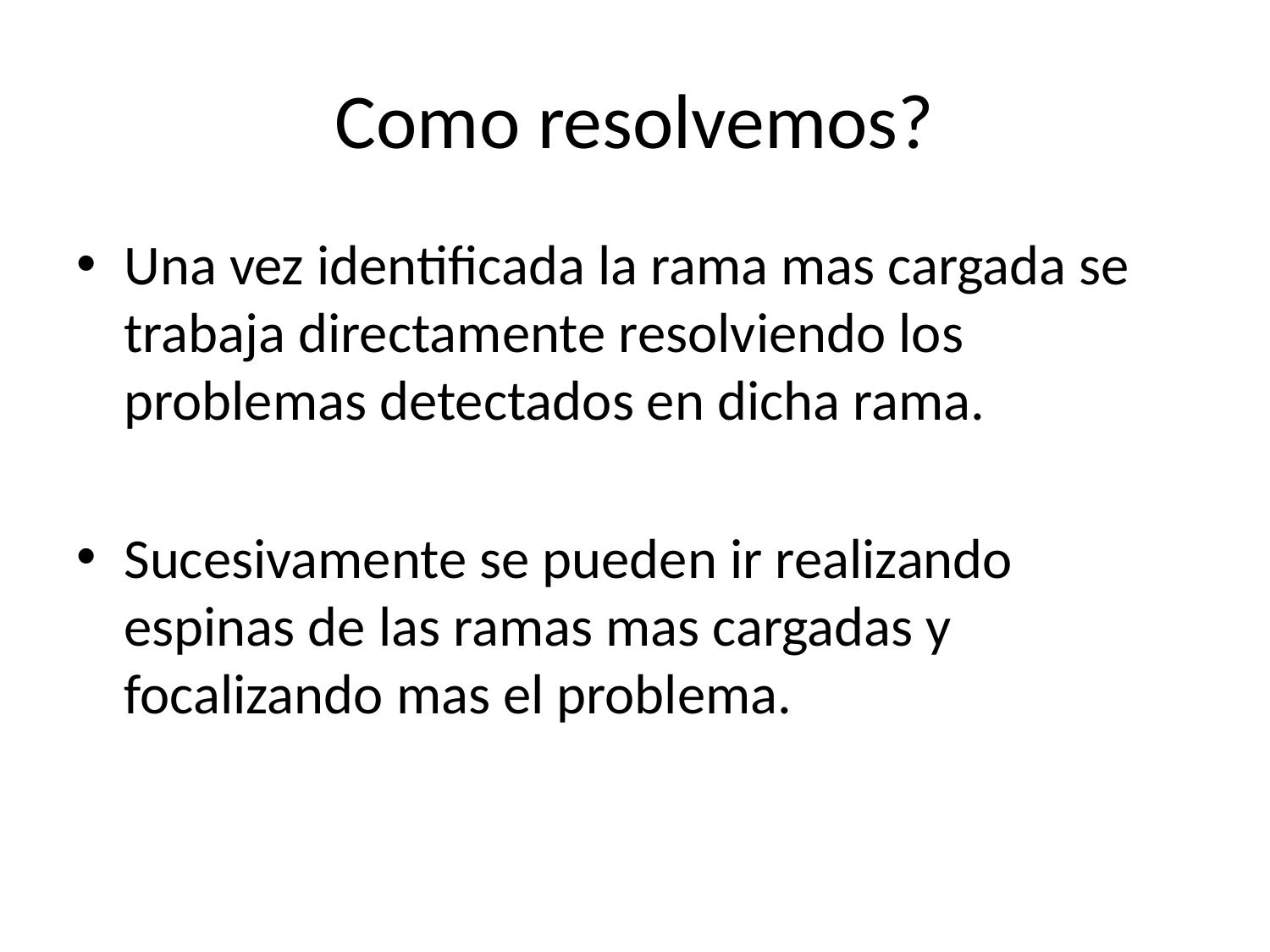

# Como resolvemos?
Una vez identificada la rama mas cargada se trabaja directamente resolviendo los problemas detectados en dicha rama.

Sucesivamente se pueden ir realizando espinas de las ramas mas cargadas y focalizando mas el problema.